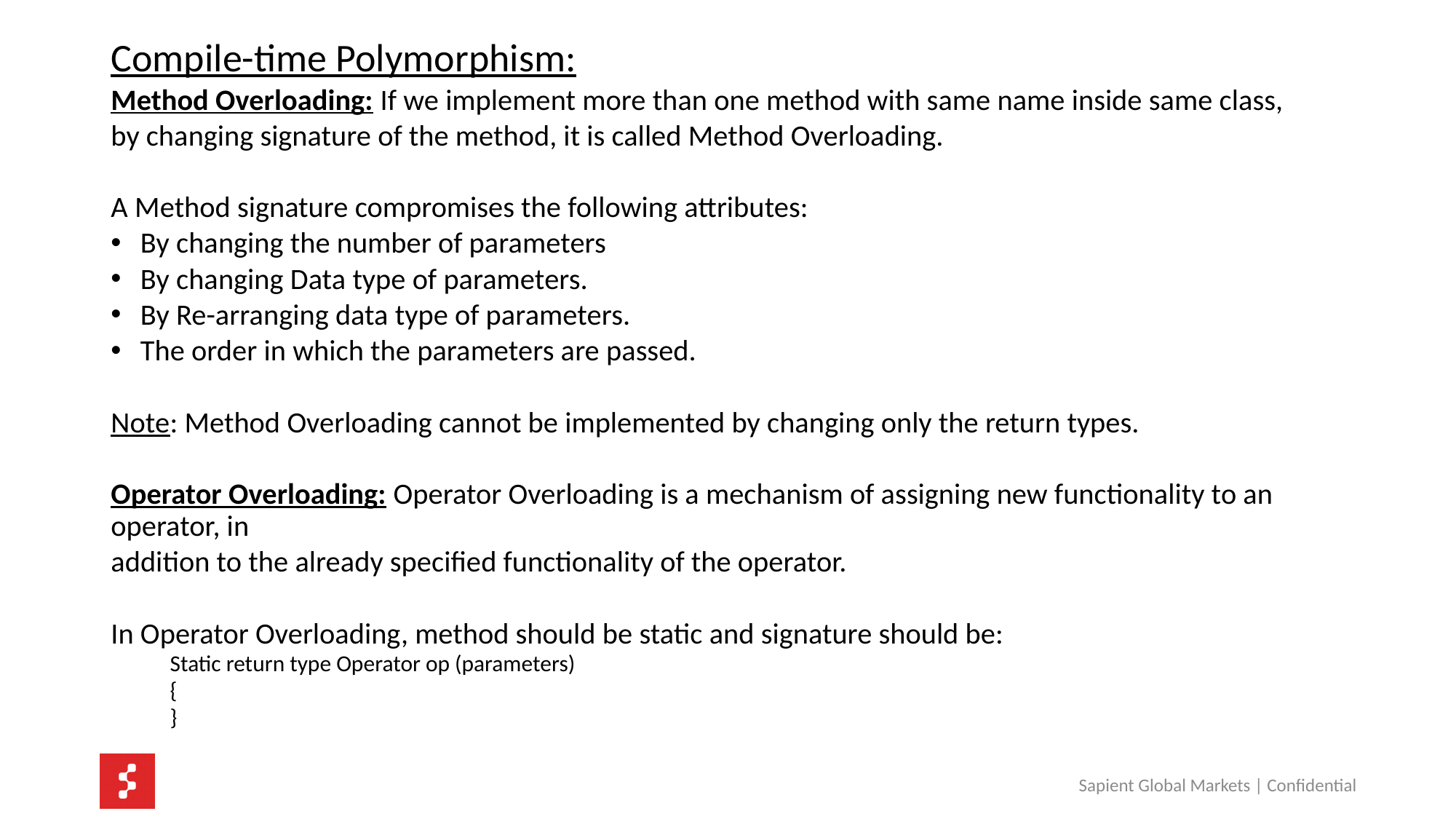

Compile-time Polymorphism:
Method Overloading: If we implement more than one method with same name inside same class,
by changing signature of the method, it is called Method Overloading.

A Method signature compromises the following attributes:
By changing the number of parameters
By changing Data type of parameters.
By Re-arranging data type of parameters.
The order in which the parameters are passed.

Note: Method Overloading cannot be implemented by changing only the return types.

Operator Overloading: Operator Overloading is a mechanism of assigning new functionality to an operator, in
addition to the already specified functionality of the operator.

In Operator Overloading, method should be static and signature should be:
Static return type Operator op (parameters)
{
}

Sapient Global Markets | Confidential